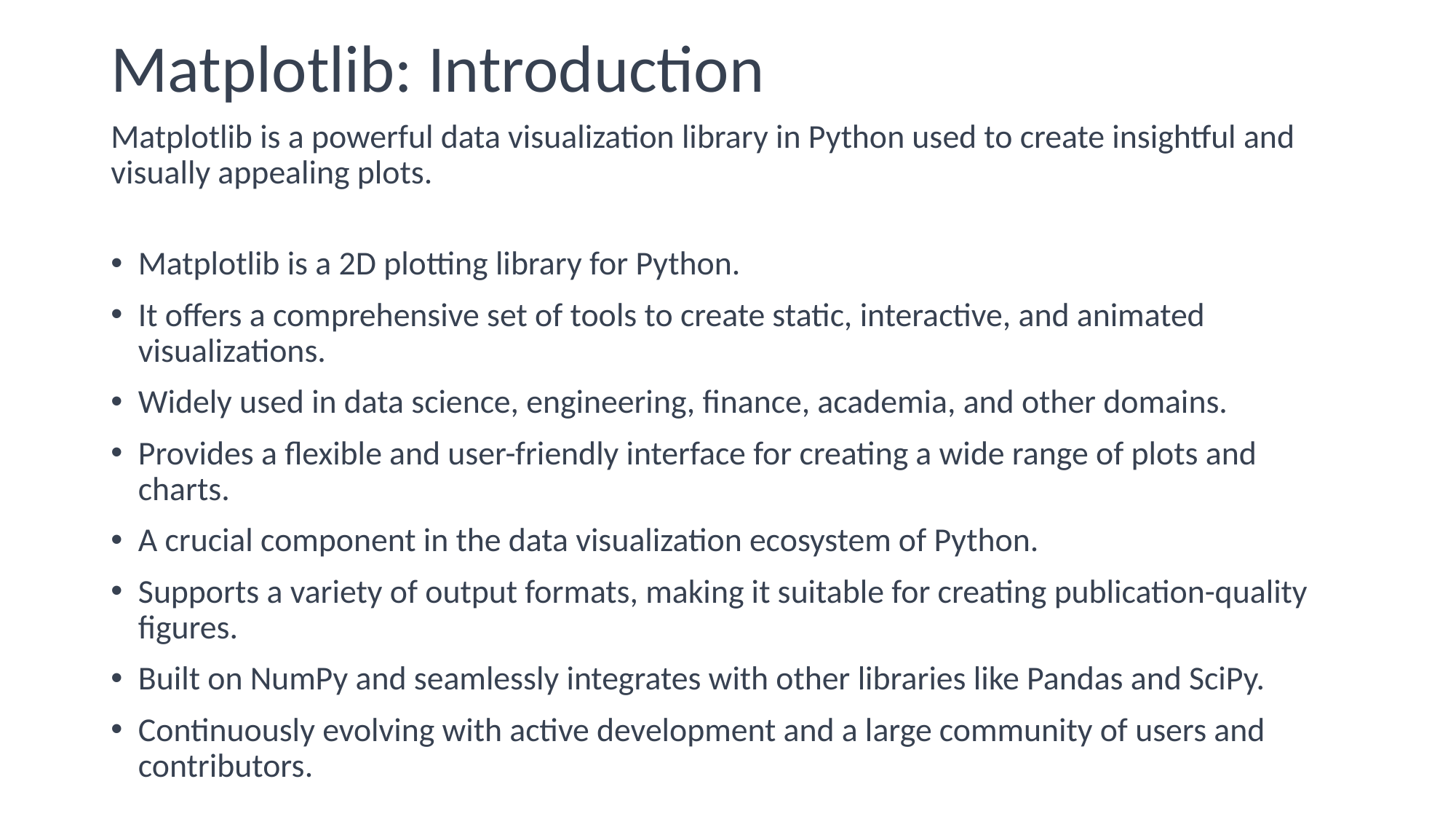

# Matplotlib: Introduction
Matplotlib is a powerful data visualization library in Python used to create insightful and visually appealing plots.
Matplotlib is a 2D plotting library for Python.
It offers a comprehensive set of tools to create static, interactive, and animated visualizations.
Widely used in data science, engineering, finance, academia, and other domains.
Provides a flexible and user-friendly interface for creating a wide range of plots and charts.
A crucial component in the data visualization ecosystem of Python.
Supports a variety of output formats, making it suitable for creating publication-quality figures.
Built on NumPy and seamlessly integrates with other libraries like Pandas and SciPy.
Continuously evolving with active development and a large community of users and contributors.